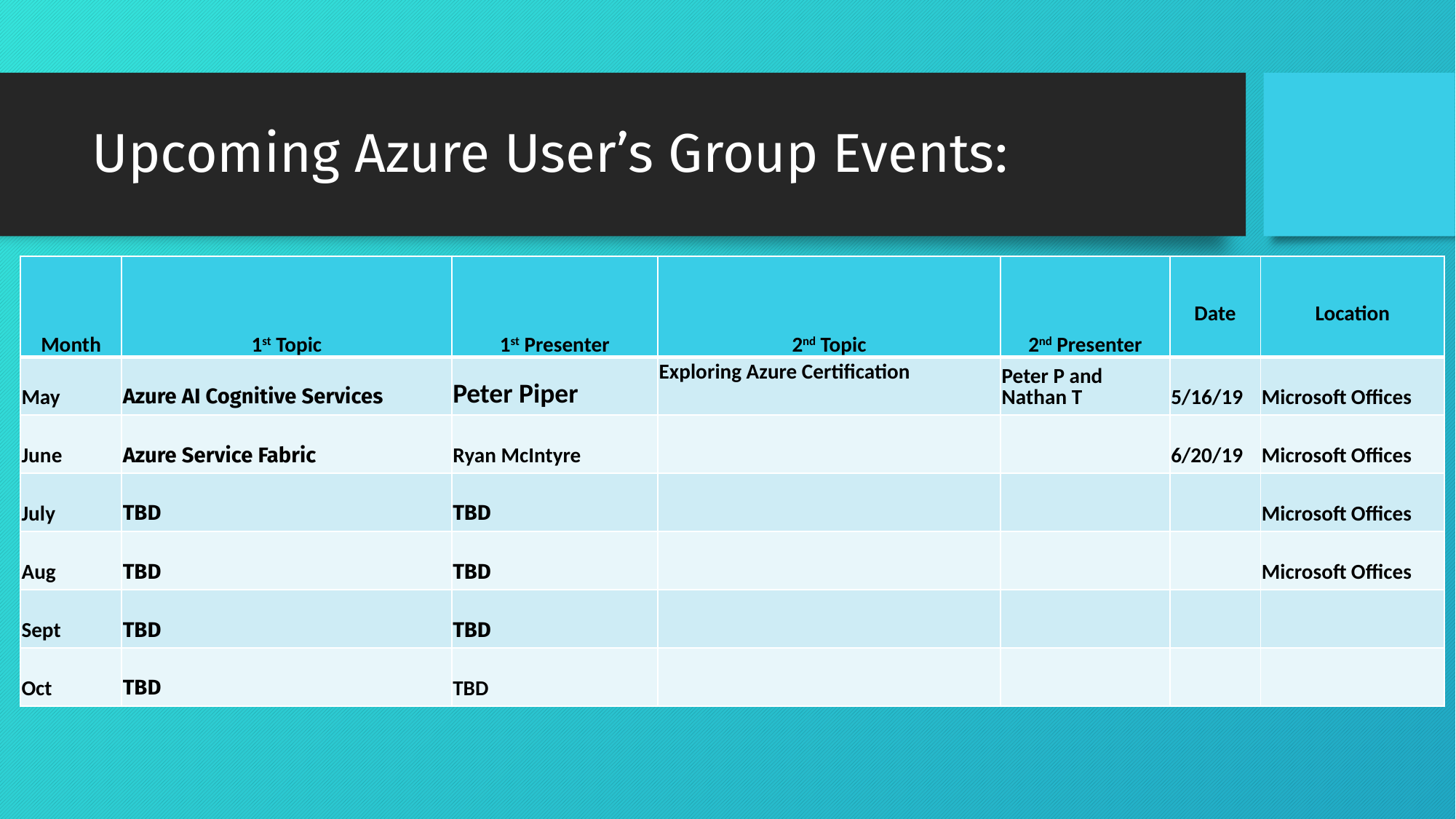

# Upcoming Azure User’s Group Events:
| Month | 1st Topic | 1st Presenter | 2nd Topic | 2nd Presenter | Date | Location |
| --- | --- | --- | --- | --- | --- | --- |
| May | Azure AI Cognitive Services | Peter Piper | Exploring Azure Certification | Peter P and Nathan T | 5/16/19 | Microsoft Offices |
| June | Azure Service Fabric | Ryan McIntyre |  |  | 6/20/19 | Microsoft Offices |
| July | TBD | TBD |  |  |  | Microsoft Offices |
| Aug | TBD | TBD |  |  |  | Microsoft Offices |
| Sept | TBD | TBD |  |  |  |  |
| Oct | TBD | TBD |  |  |  |  |